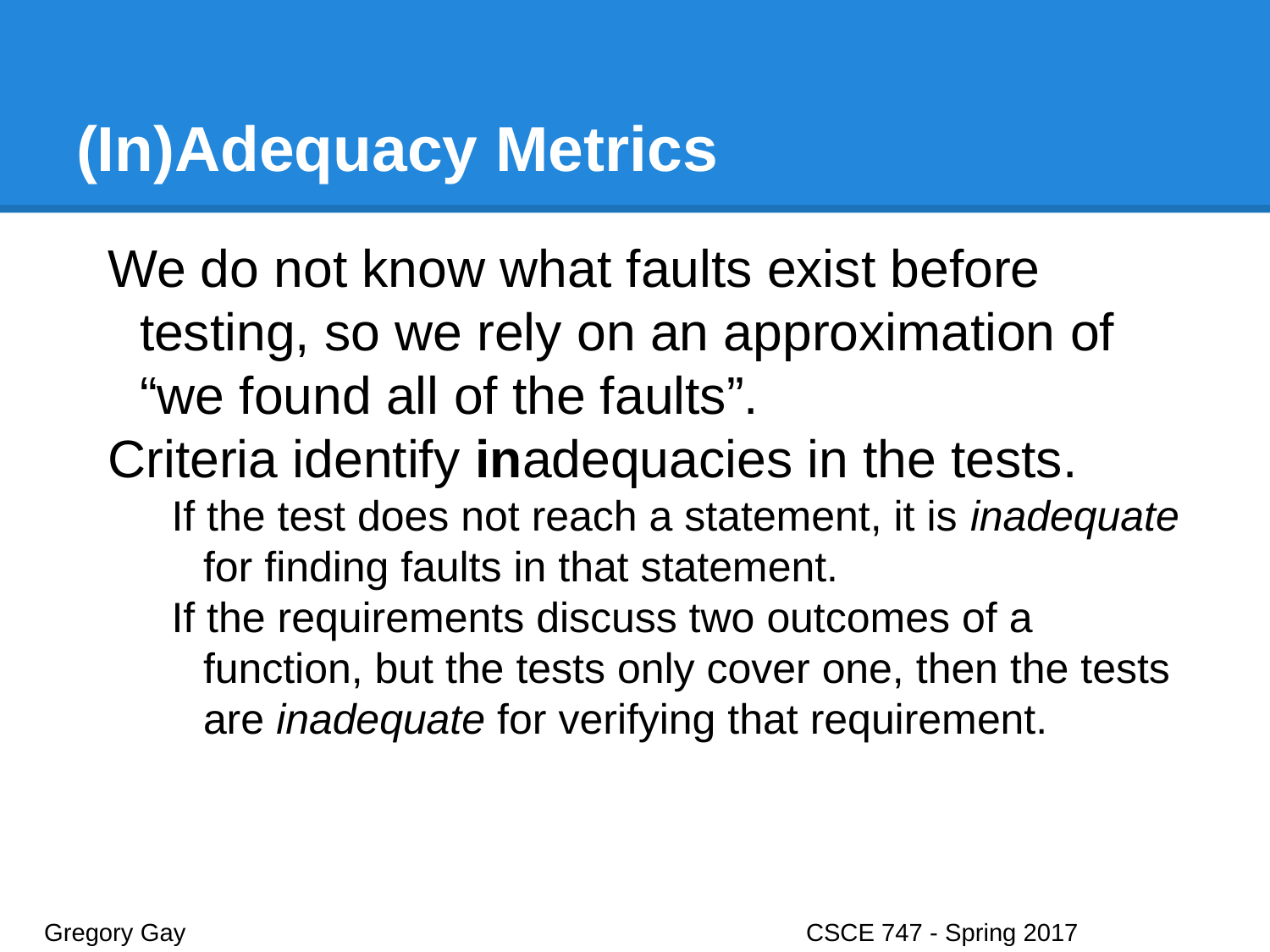

# (In)Adequacy Metrics
We do not know what faults exist before testing, so we rely on an approximation of “we found all of the faults”.
Criteria identify inadequacies in the tests.
If the test does not reach a statement, it is inadequate for finding faults in that statement.
If the requirements discuss two outcomes of a function, but the tests only cover one, then the tests are inadequate for verifying that requirement.

Gregory Gay					CSCE 747 - Spring 2017							5